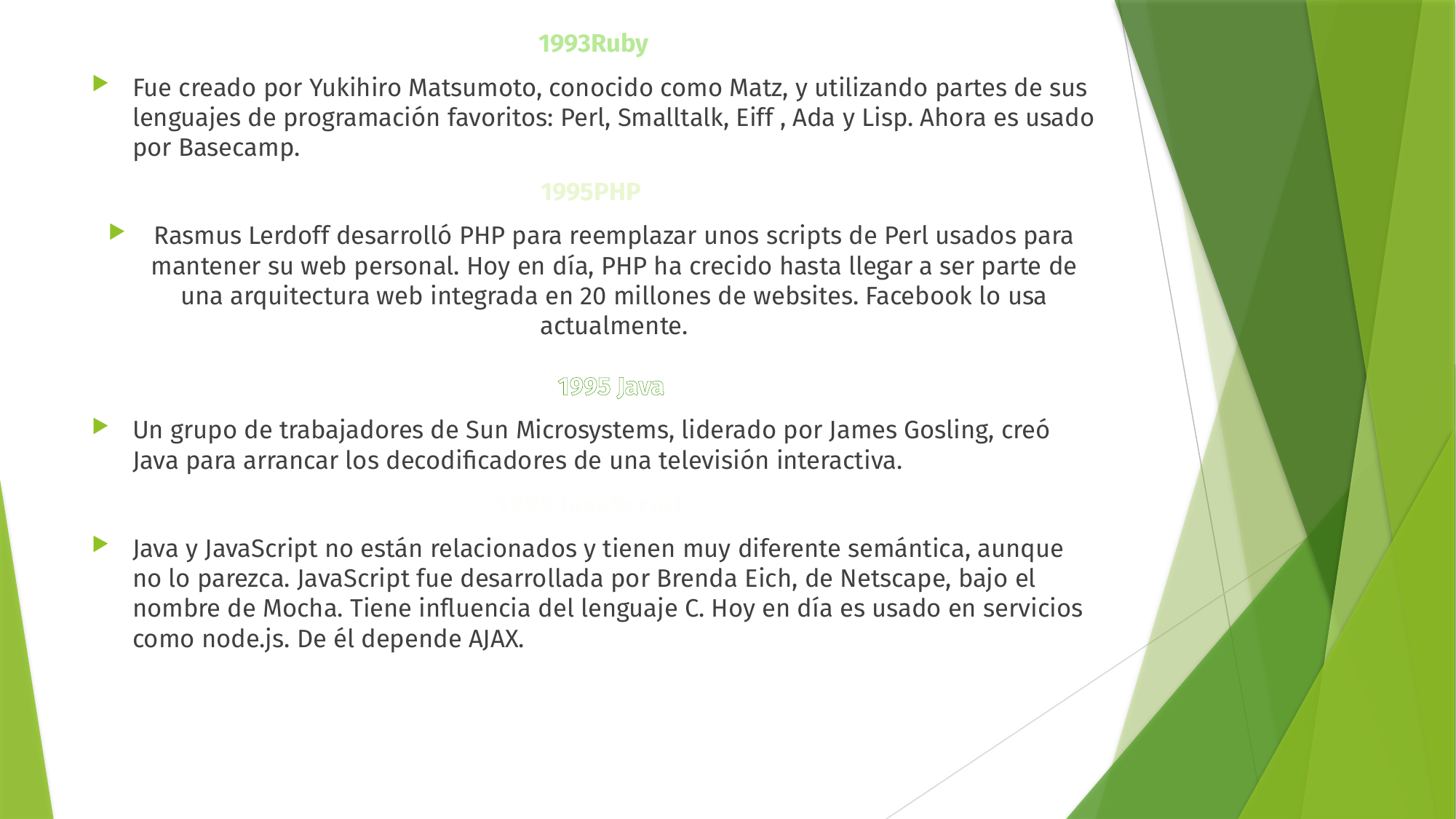

#
1993Ruby
Fue creado por Yukihiro Matsumoto, conocido como Matz, y utilizando partes de sus lenguajes de programación favoritos: Perl, Smalltalk, Eiff , Ada y Lisp. Ahora es usado por Basecamp.
1995PHP
Rasmus Lerdoff desarrolló PHP para reemplazar unos scripts de Perl usados para mantener su web personal. Hoy en día, PHP ha crecido hasta llegar a ser parte de una arquitectura web integrada en 20 millones de websites. Facebook lo usa actualmente.
1995 Java
Un grupo de trabajadores de Sun Microsystems, liderado por James Gosling, creó Java para arrancar los decodificadores de una televisión interactiva.
1995 JavaScript
Java y JavaScript no están relacionados y tienen muy diferente semántica, aunque no lo parezca. JavaScript fue desarrollada por Brenda Eich, de Netscape, bajo el nombre de Mocha. Tiene influencia del lenguaje C. Hoy en día es usado en servicios como node.js. De él depende AJAX.